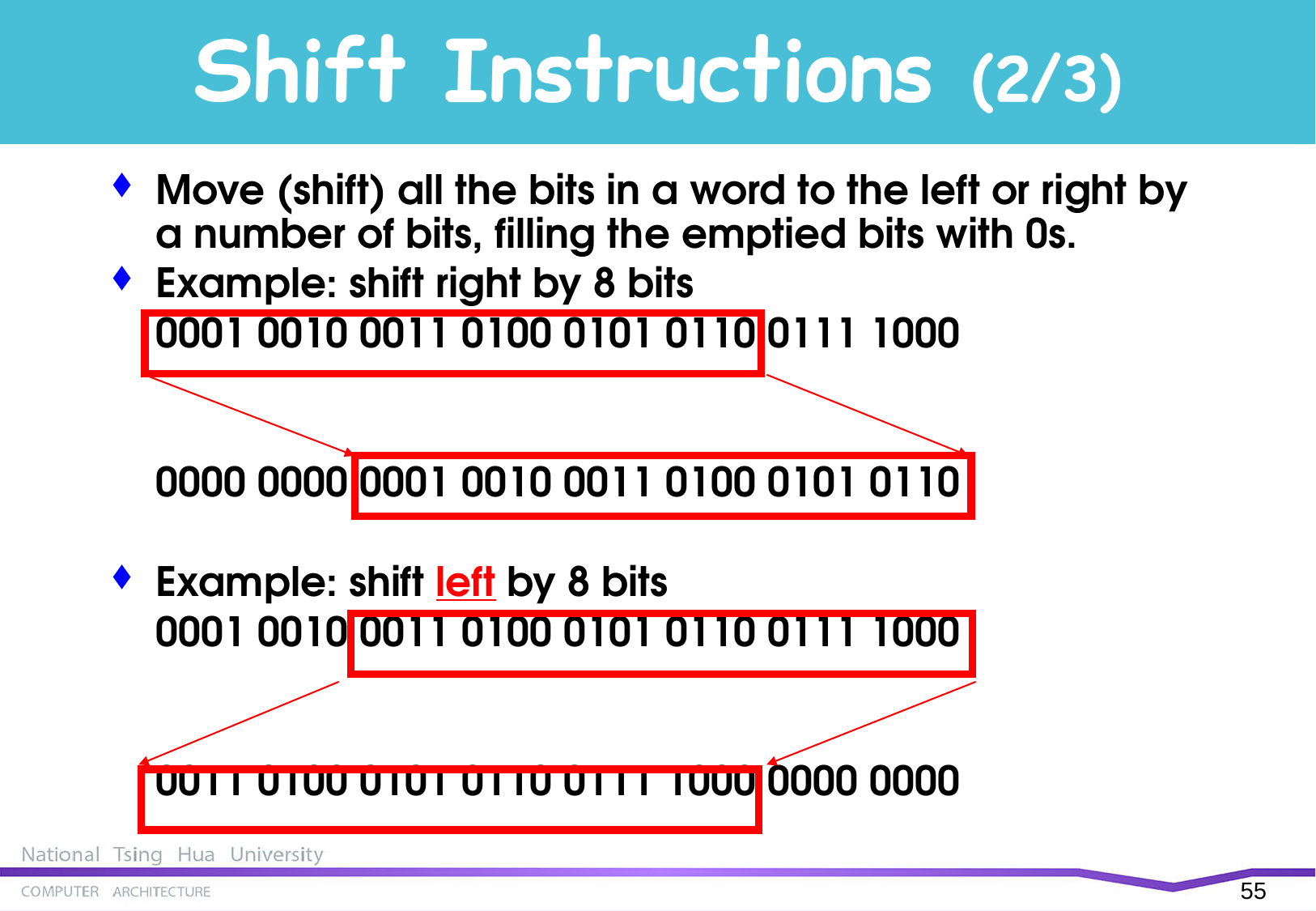

# Shift Instructions (2/3)
Move (shift) all the bits in a word to the left or right by a number of bits, filling the emptied bits with 0s.
Example: shift right by 8 bits
	0001 0010 0011 0100 0101 0110 0111 1000

	0000 0000 0001 0010 0011 0100 0101 0110

Example: shift left by 8 bits
	0001 0010 0011 0100 0101 0110 0111 1000

	0011 0100 0101 0110 0111 1000 0000 0000

55